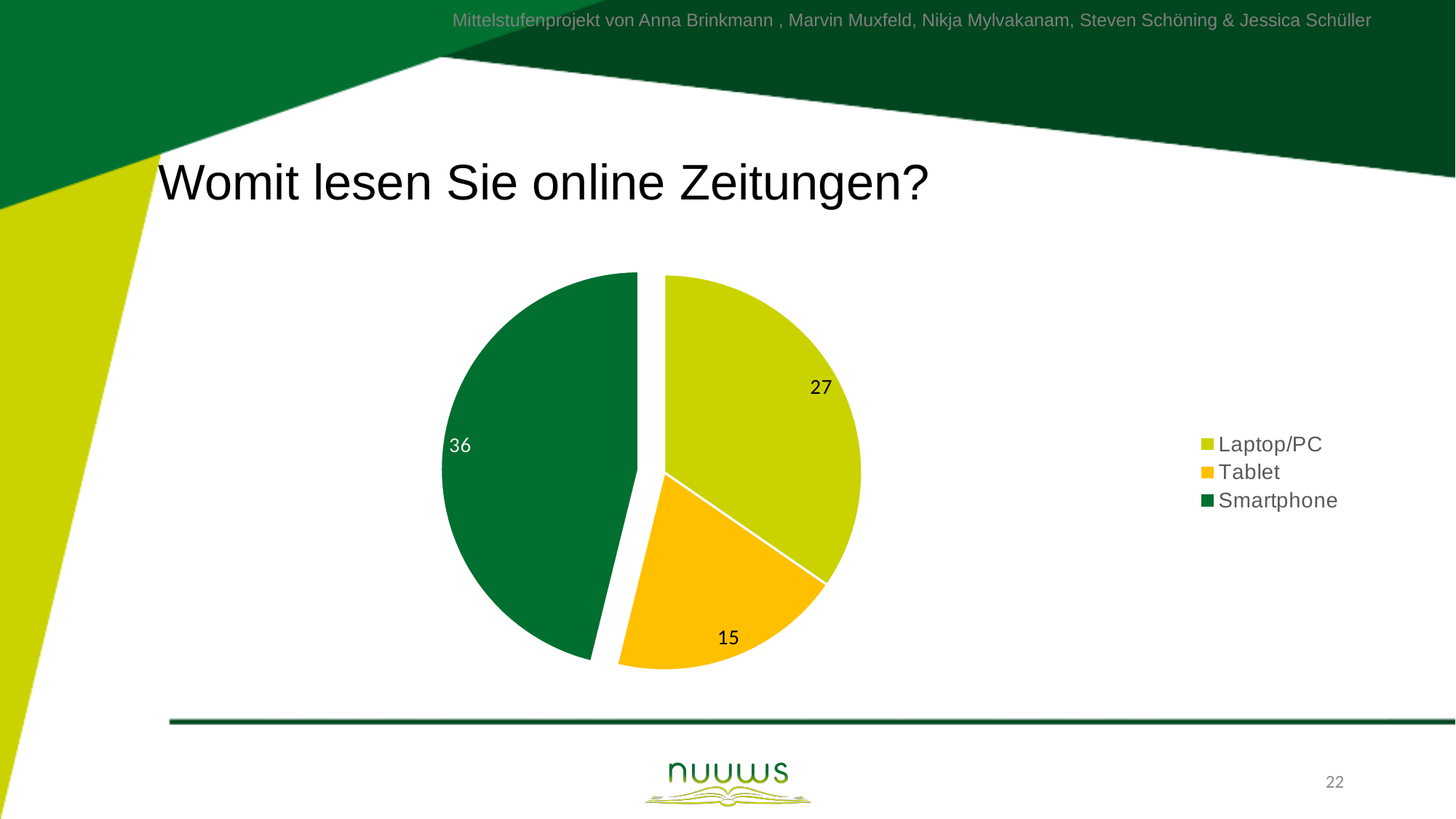

# Womit lesen Sie online Zeitungen?

### Chart

| Category | Womit lesen Sie online Zeitungen? |
|---|---|
| Laptop/PC | 27.0 |
| Tablet | 15.0 |
| Smartphone | 36.0 |
22